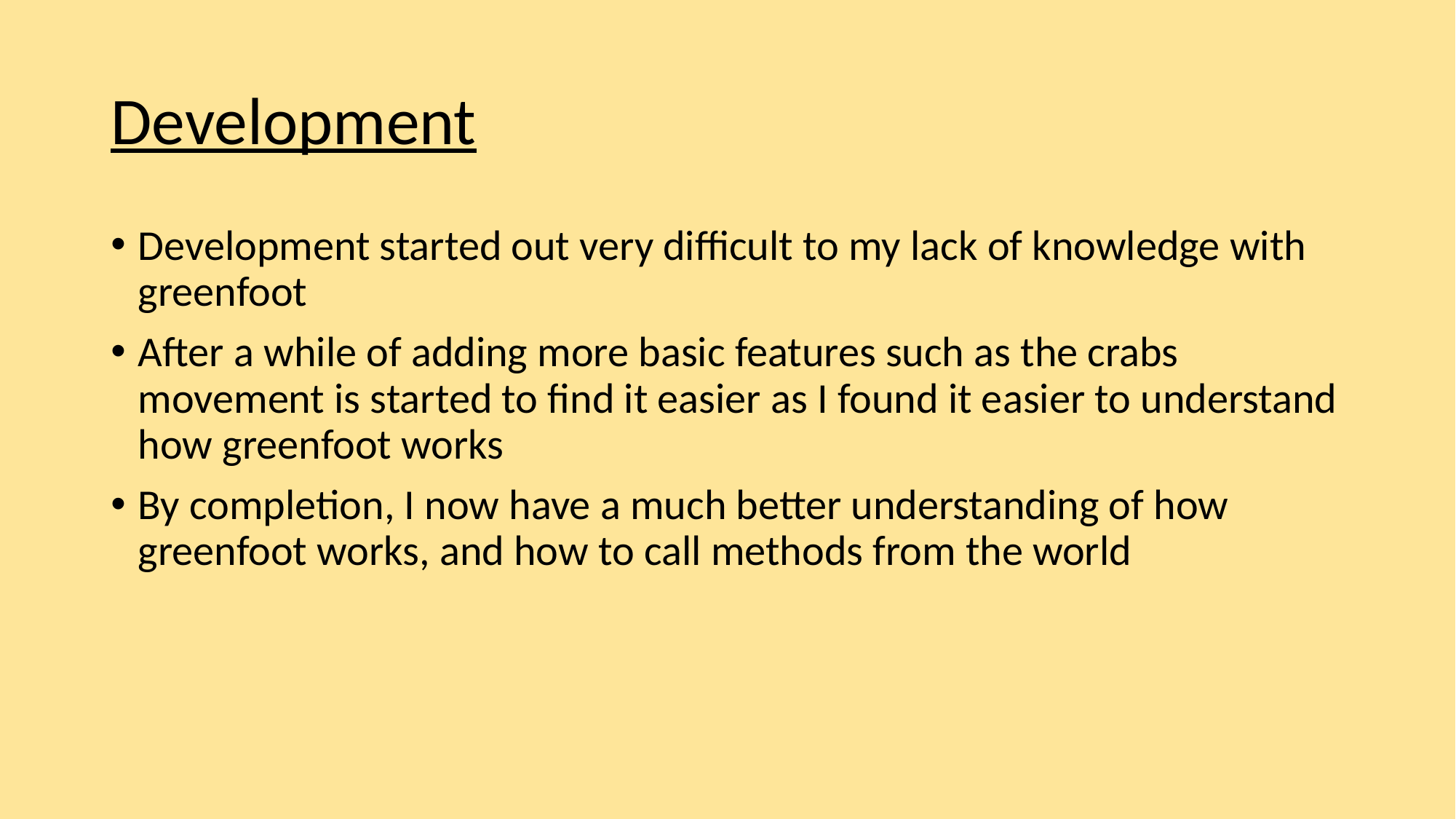

# Development
Development started out very difficult to my lack of knowledge with greenfoot
After a while of adding more basic features such as the crabs movement is started to find it easier as I found it easier to understand how greenfoot works
By completion, I now have a much better understanding of how greenfoot works, and how to call methods from the world